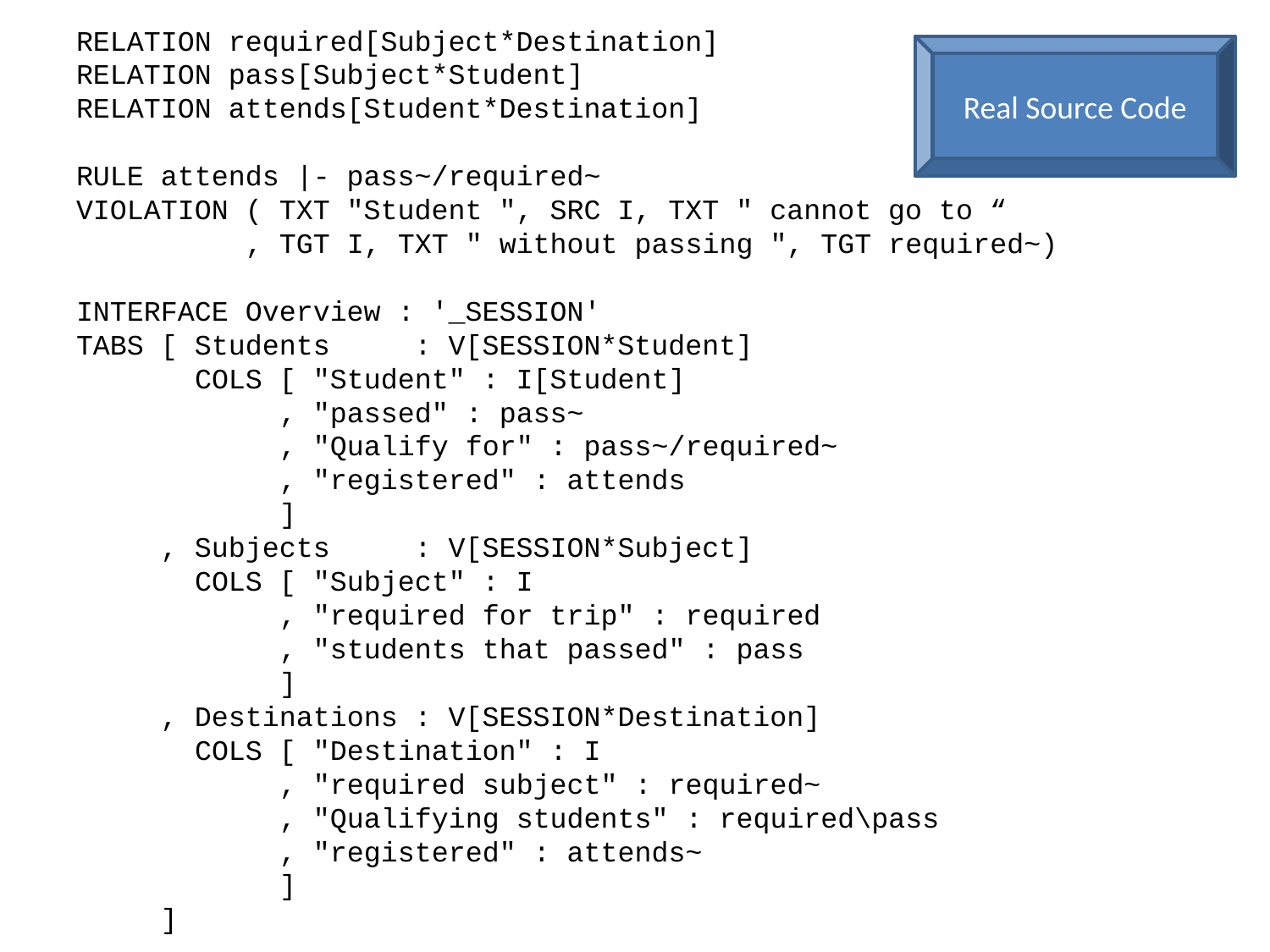

RELATION required[Subject*Destination]
RELATION pass[Subject*Student]
RELATION attends[Student*Destination]

RULE attends |- pass~/required~
VIOLATION ( TXT "Student ", SRC I, TXT " cannot go to “
          , TGT I, TXT " without passing ", TGT required~)

INTERFACE Overview : '_SESSION'
TABS [ Students     : V[SESSION*Student]
       COLS [ "Student" : I[Student]
            , "passed" : pass~
            , "Qualify for" : pass~/required~
            , "registered" : attends
            ]
     , Subjects     : V[SESSION*Subject]
       COLS [ "Subject" : I
            , "required for trip" : required
            , "students that passed" : pass
            ]
     , Destinations : V[SESSION*Destination]
       COLS [ "Destination" : I
            , "required subject" : required~
            , "Qualifying students" : required\pass
            , "registered" : attends~
            ]
     ]
Real Source Code